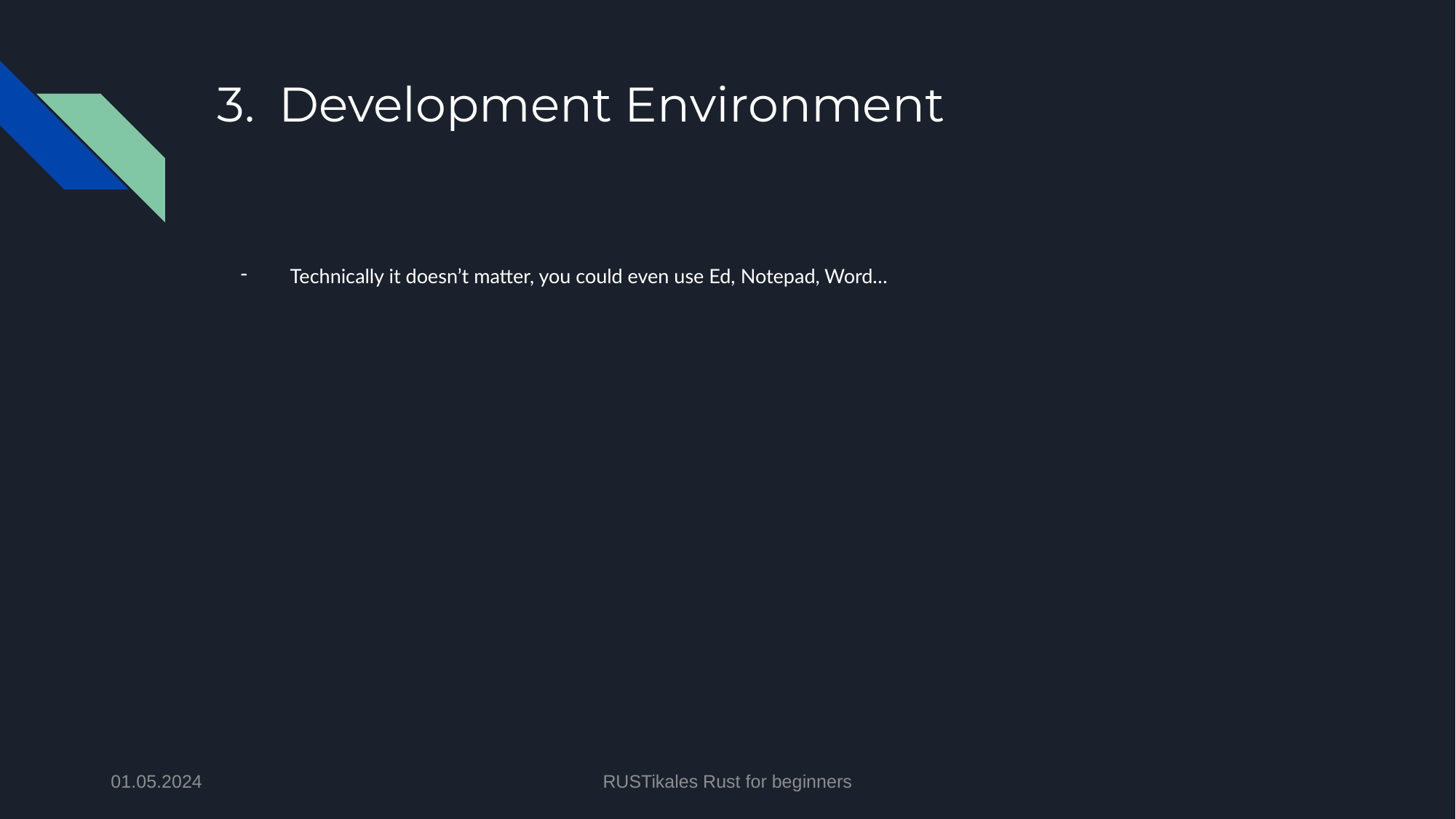

# Development Environment
Technically it doesn’t matter, you could even use Ed, Notepad, Word…
01.05.2024
RUSTikales Rust for beginners